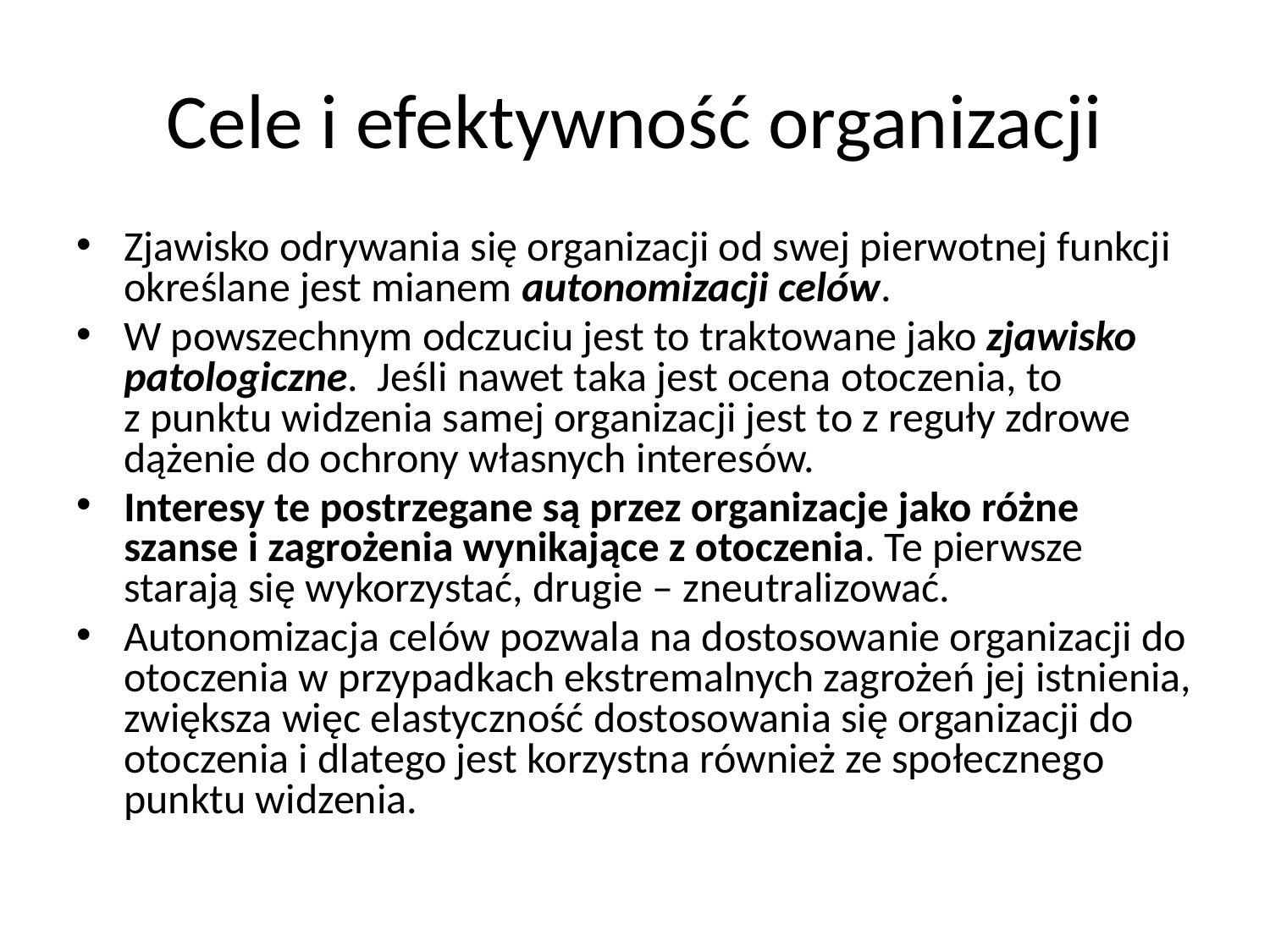

# Cele i efektywność organizacji
Zjawisko odrywania się organizacji od swej pierwotnej funkcji określane jest mianem autonomizacji celów.
W powszechnym odczuciu jest to traktowane jako zjawisko patologiczne.  Jeśli nawet taka jest ocena otoczenia, to
z punktu widzenia samej organizacji jest to z reguły zdrowe dążenie do ochrony własnych interesów.
Interesy te postrzegane są przez organizacje jako różne szanse i zagrożenia wynikające z otoczenia. Te pierwsze starają się wykorzystać, drugie – zneutralizować.
Autonomizacja celów pozwala na dostosowanie organizacji do otoczenia w przypadkach ekstremalnych zagrożeń jej istnienia, zwiększa więc elastyczność dostosowania się organizacji do otoczenia i dlatego jest korzystna również ze społecznego punktu widzenia.